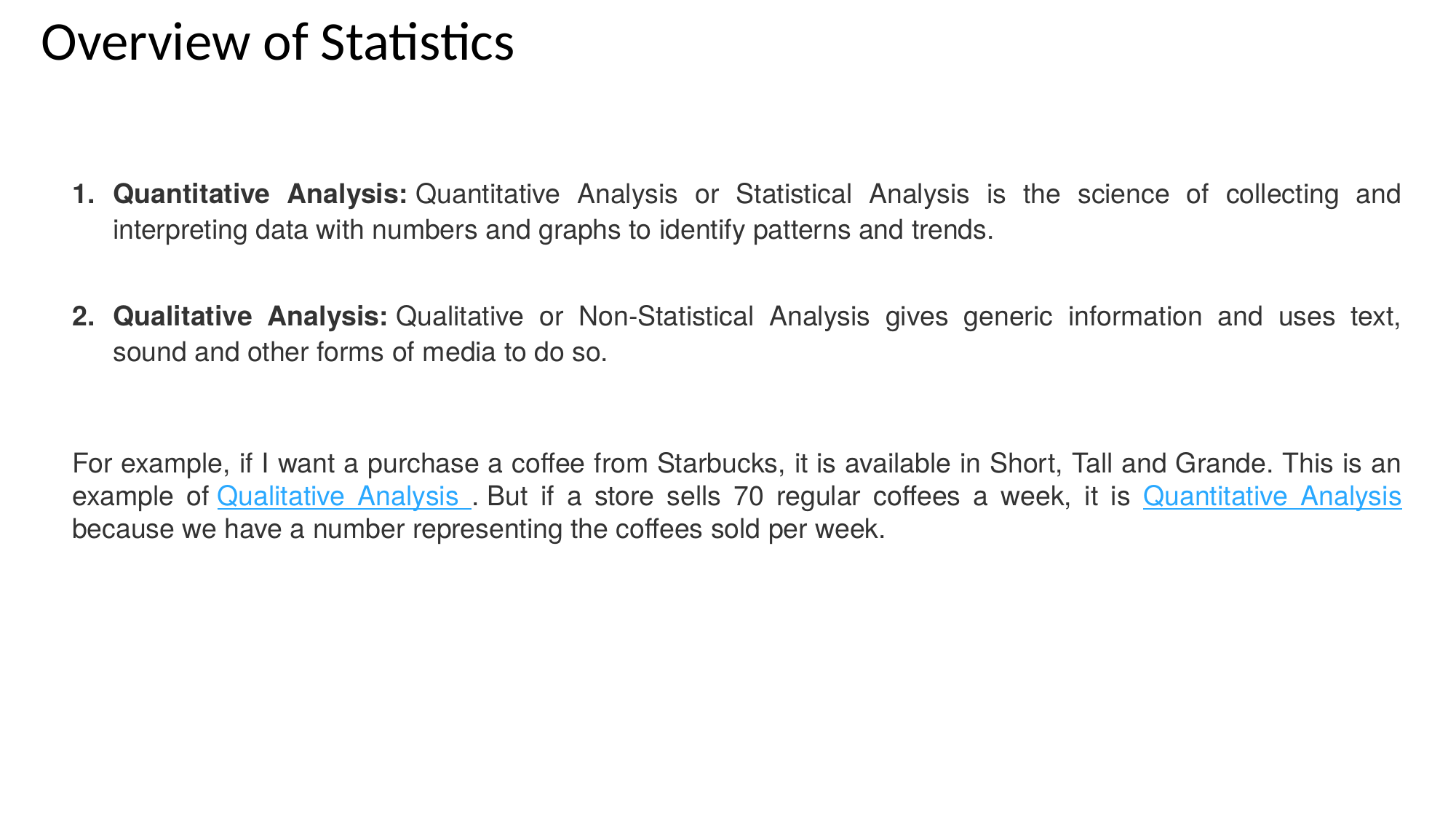

Overview of Statistics
Quantitative Analysis: Quantitative Analysis or Statistical Analysis is the science of collecting and interpreting data with numbers and graphs to identify patterns and trends.

Qualitative Analysis: Qualitative or Non-Statistical Analysis gives generic information and uses text, sound and other forms of media to do so.
For example, if I want a purchase a coffee from Starbucks, it is available in Short, Tall and Grande. This is an example of Qualitative Analysis . But if a store sells 70 regular coffees a week, it is Quantitative Analysis because we have a number representing the coffees sold per week.